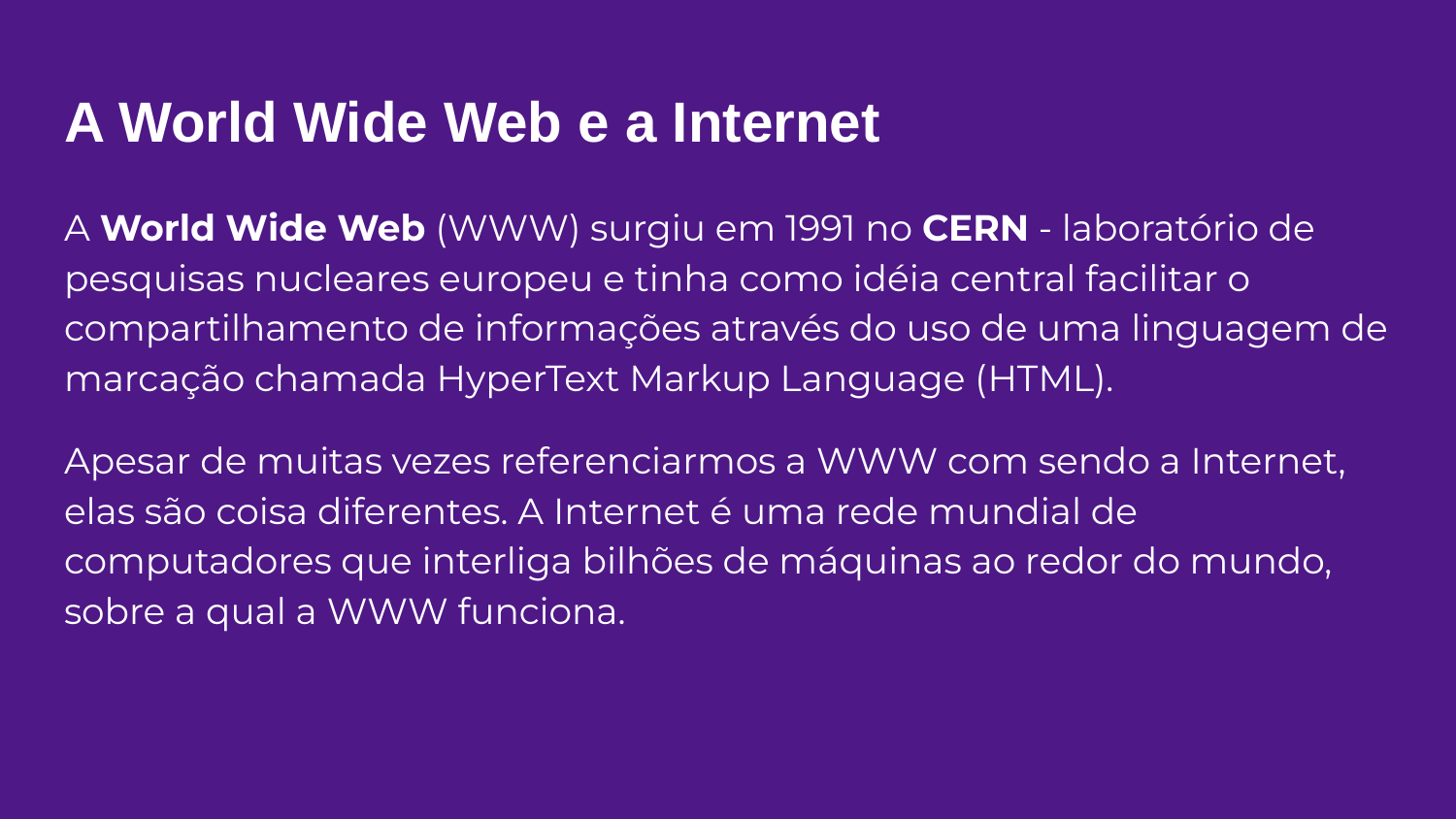

# A World Wide Web e a Internet
A World Wide Web (WWW) surgiu em 1991 no CERN - laboratório de pesquisas nucleares europeu e tinha como idéia central facilitar o compartilhamento de informações através do uso de uma linguagem de marcação chamada HyperText Markup Language (HTML).
Apesar de muitas vezes referenciarmos a WWW com sendo a Internet, elas são coisa diferentes. A Internet é uma rede mundial de computadores que interliga bilhões de máquinas ao redor do mundo, sobre a qual a WWW funciona.